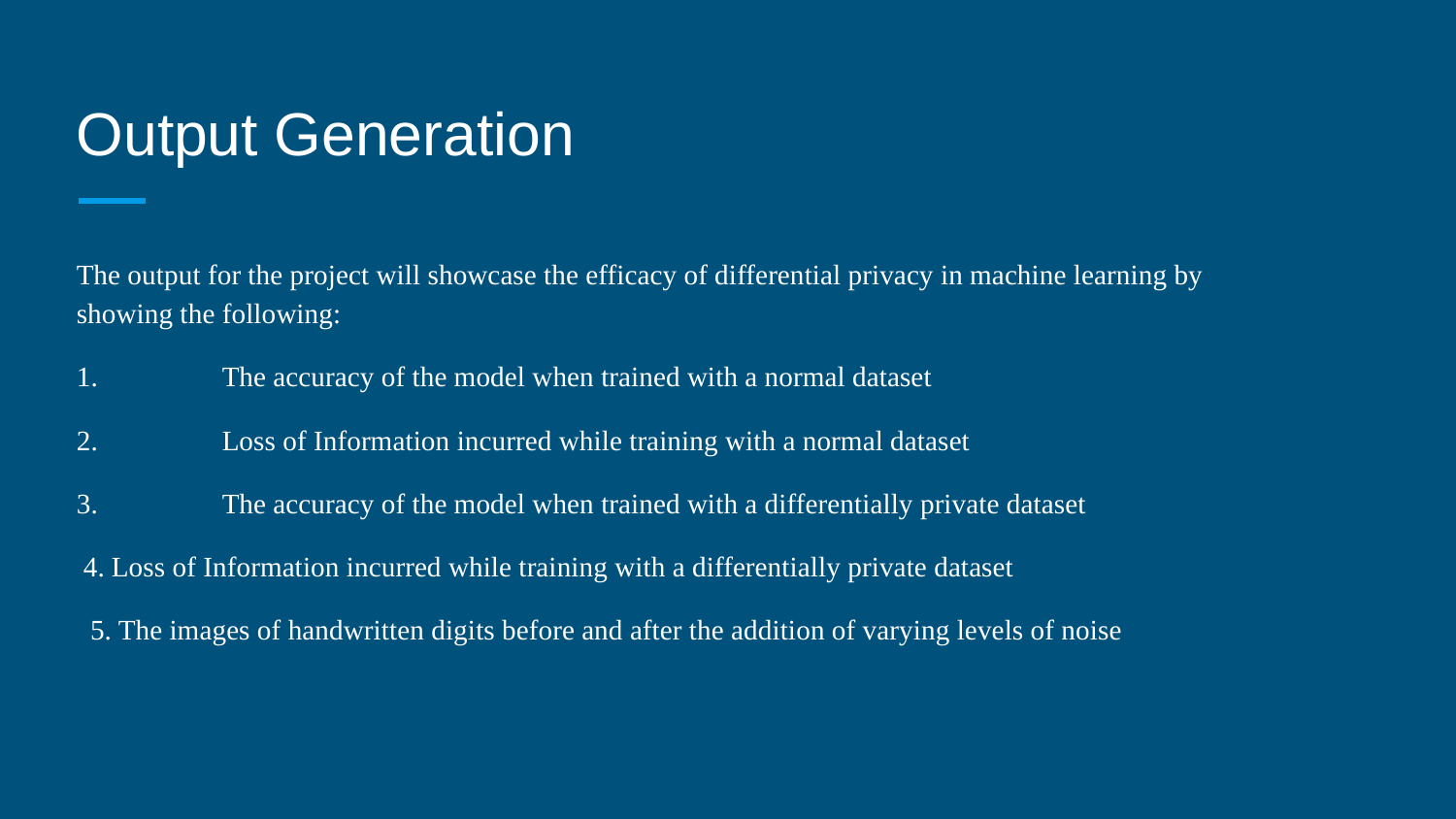

# Output Generation
The output for the project will showcase the efficacy of differential privacy in machine learning by showing the following:
1. 	The accuracy of the model when trained with a normal dataset
2. 	Loss of Information incurred while training with a normal dataset
3. 	The accuracy of the model when trained with a differentially private dataset
 4. Loss of Information incurred while training with a differentially private dataset
  5. The images of handwritten digits before and after the addition of varying levels of noise